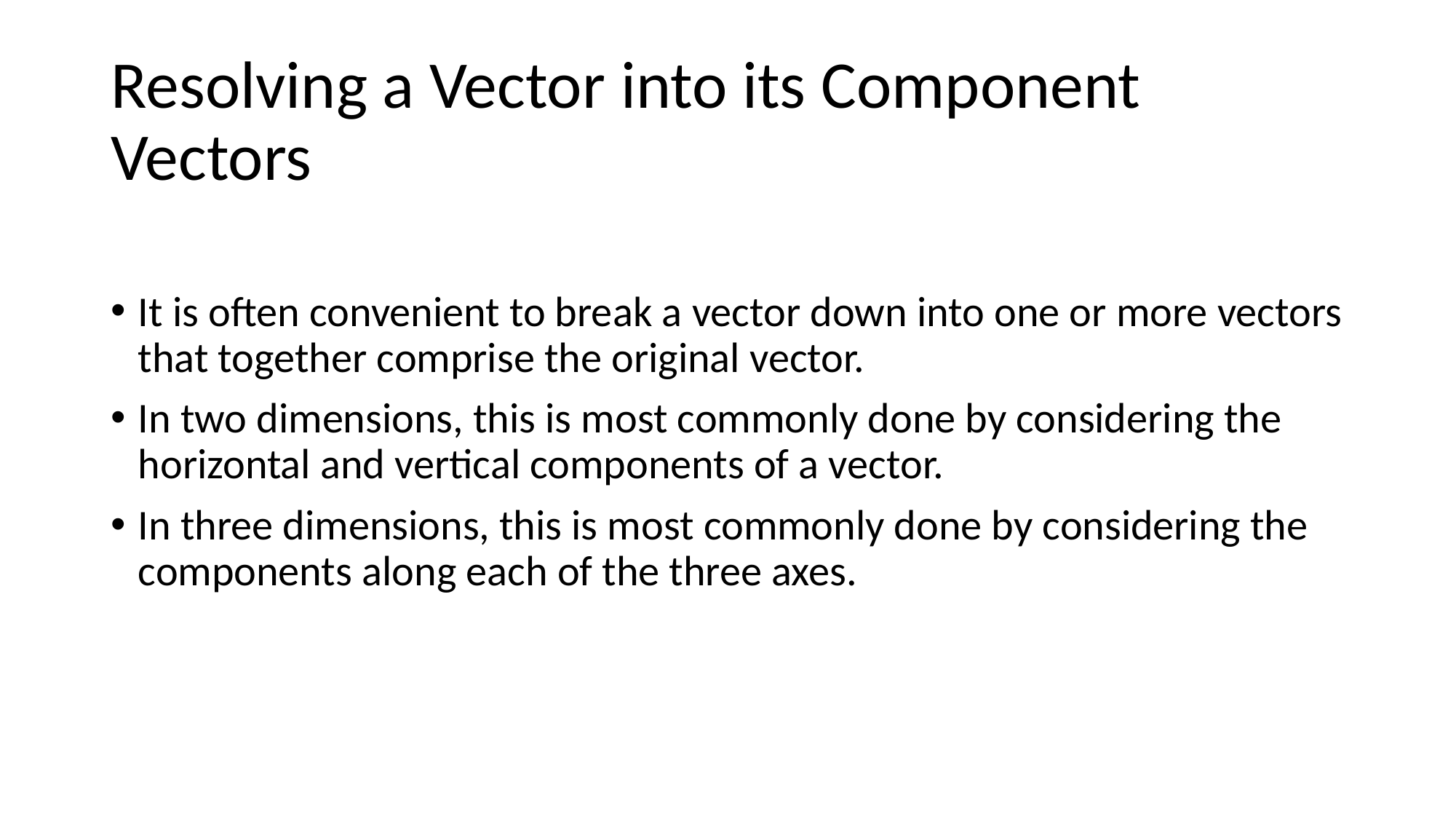

# Resolving a Vector into its Component Vectors

It is often convenient to break a vector down into one or more vectors that together comprise the original vector.
In two dimensions, this is most commonly done by considering the horizontal and vertical components of a vector.
In three dimensions, this is most commonly done by considering the components along each of the three axes.